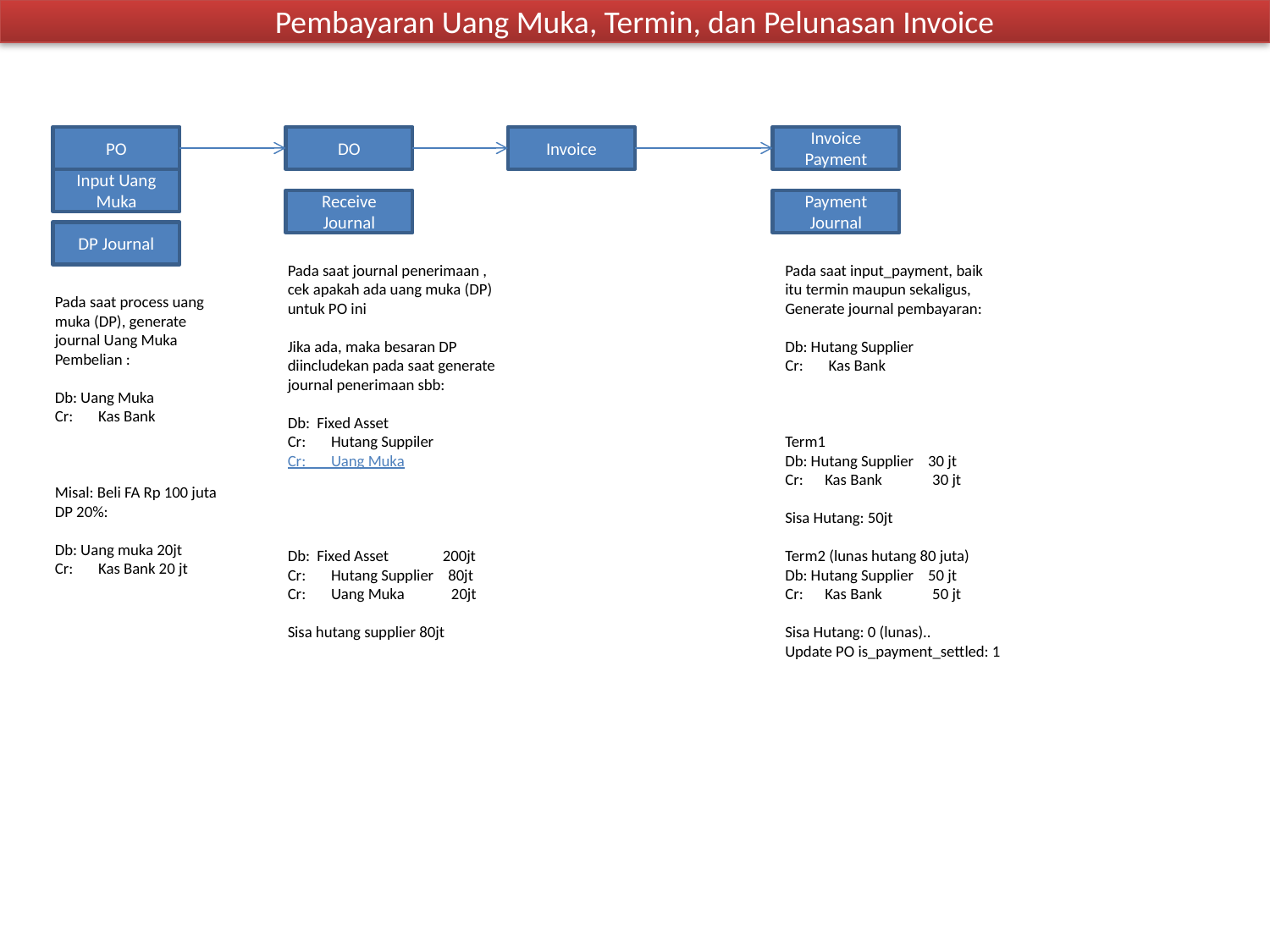

Pembayaran Uang Muka, Termin, dan Pelunasan Invoice
PO
DO
Invoice
Invoice Payment
Input Uang Muka
Receive Journal
Payment Journal
DP Journal
Pada saat journal penerimaan , cek apakah ada uang muka (DP) untuk PO ini

Jika ada, maka besaran DP diincludekan pada saat generate journal penerimaan sbb:

Db:  Fixed Asset
Cr:       Hutang Suppiler
Cr:       Uang Muka

Db:  Fixed Asset               200jt
Cr:       Hutang Supplier    80jt
Cr:       Uang Muka             20jt

Sisa hutang supplier 80jt
Pada saat input_payment, baik itu termin maupun sekaligus,
Generate journal pembayaran:

Db: Hutang Supplier
Cr:       Kas Bank

Term1
Db: Hutang Supplier    30 jt
Cr:      Kas Bank              30 jt

Sisa Hutang: 50jt

Term2 (lunas hutang 80 juta)
Db: Hutang Supplier    50 jt
Cr:      Kas Bank              50 jt

Sisa Hutang: 0 (lunas)..
Update PO is_payment_settled: 1
Pada saat process uang muka (DP), generate journal Uang Muka Pembelian :

Db: Uang Muka
Cr:       Kas Bank

Misal: Beli FA Rp 100 juta DP 20%:

Db: Uang muka 20jt
Cr:       Kas Bank 20 jt